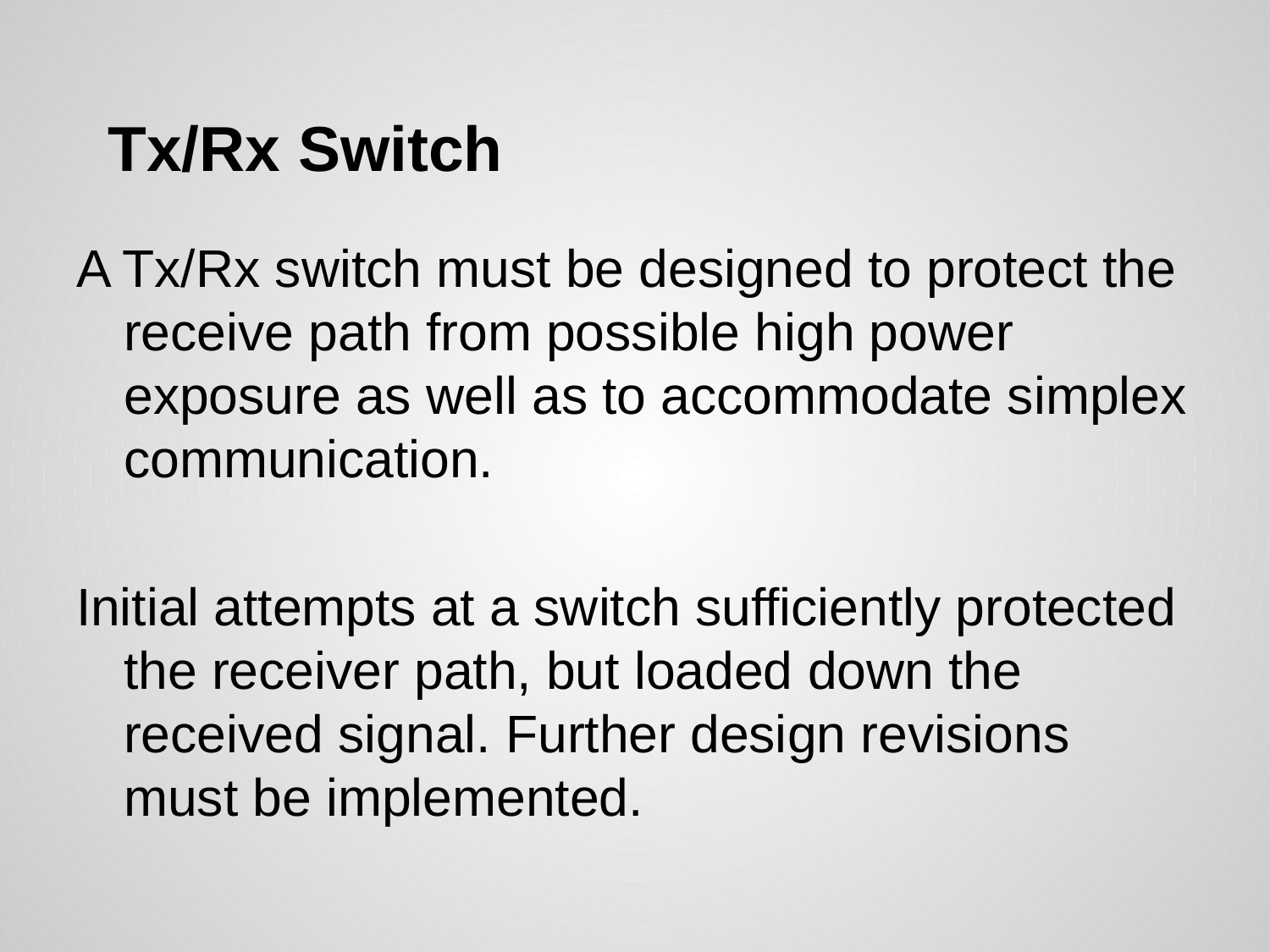

# Tx/Rx Switch
A Tx/Rx switch must be designed to protect the receive path from possible high power exposure as well as to accommodate simplex communication.

Initial attempts at a switch sufficiently protected the receiver path, but loaded down the received signal. Further design revisions must be implemented.